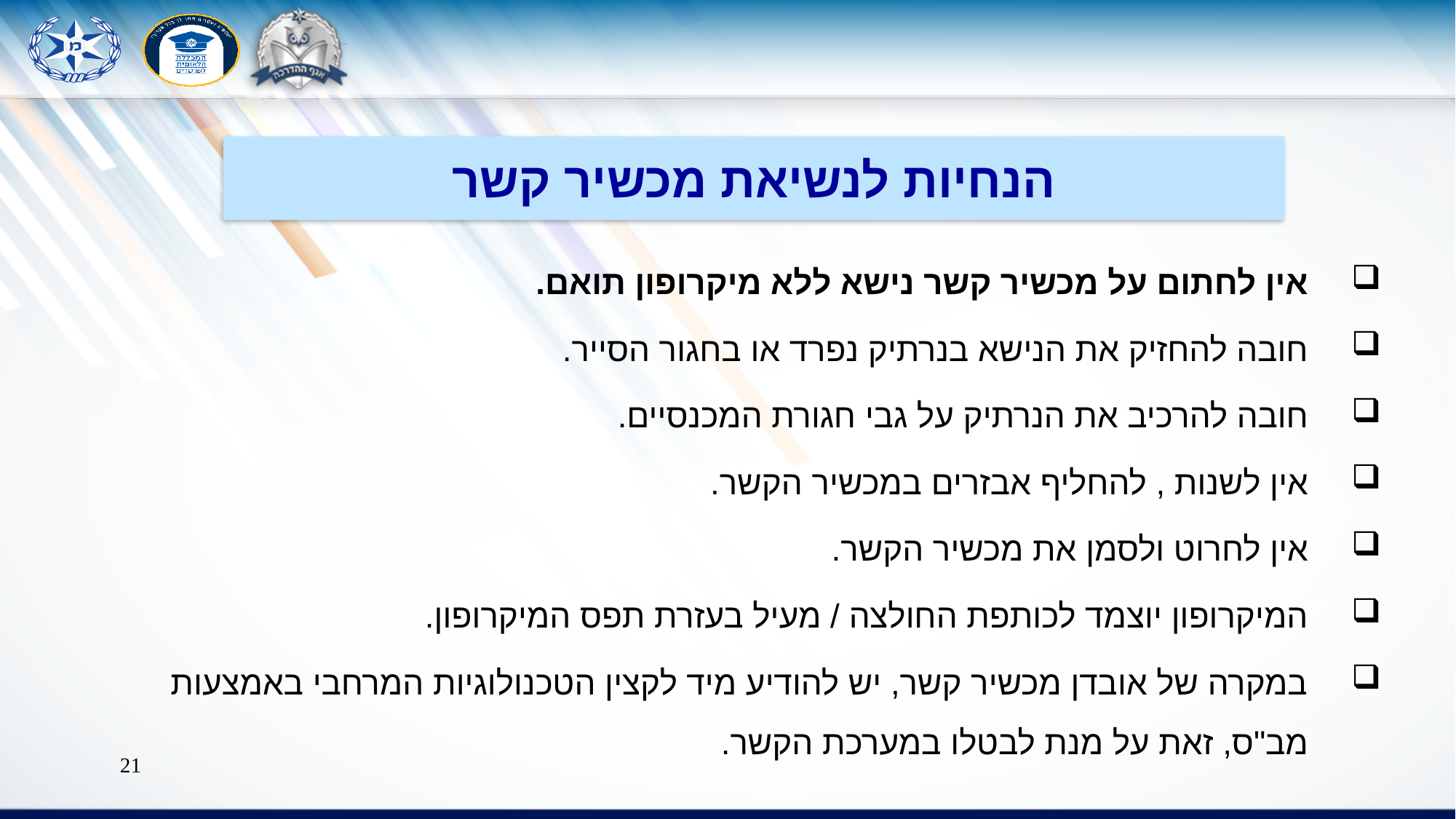

הנחיות לנשיאת מכשיר קשר

אין לחתום על מכשיר קשר נישא ללא מיקרופון תואם.
חובה להחזיק את הנישא בנרתיק נפרד או בחגור הסייר.
חובה להרכיב את הנרתיק על גבי חגורת המכנסיים.
אין לשנות , להחליף אבזרים במכשיר הקשר.
אין לחרוט ולסמן את מכשיר הקשר.
המיקרופון יוצמד לכותפת החולצה / מעיל בעזרת תפס המיקרופון.
במקרה של אובדן מכשיר קשר, יש להודיע מיד לקצין הטכנולוגיות המרחבי באמצעות מב"ס, זאת על מנת לבטלו במערכת הקשר.

21